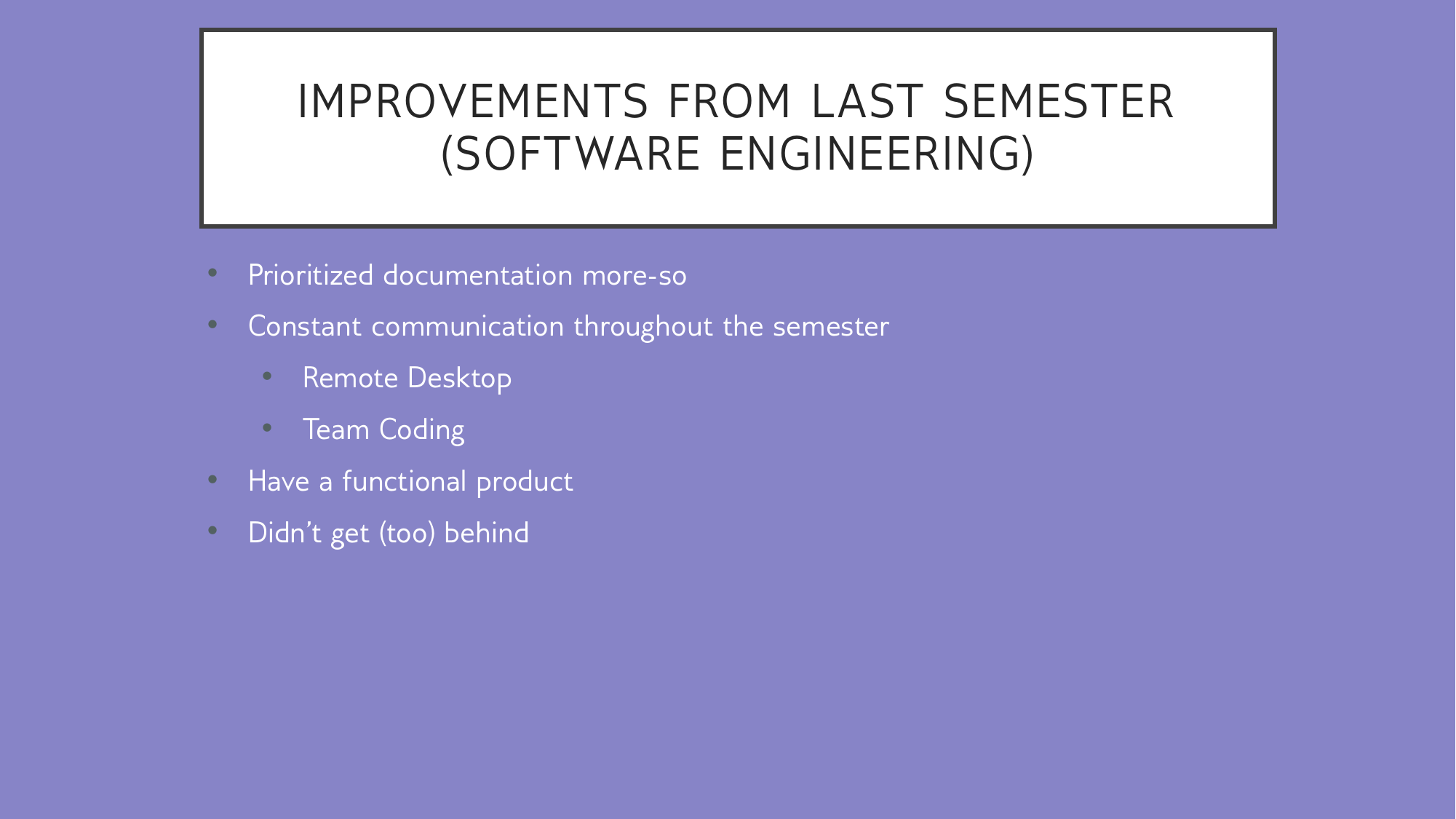

# Improvements from Last semester (Software engineering)
Prioritized documentation more-so
Constant communication throughout the semester
Remote Desktop
Team Coding
Have a functional product
Didn’t get (too) behind